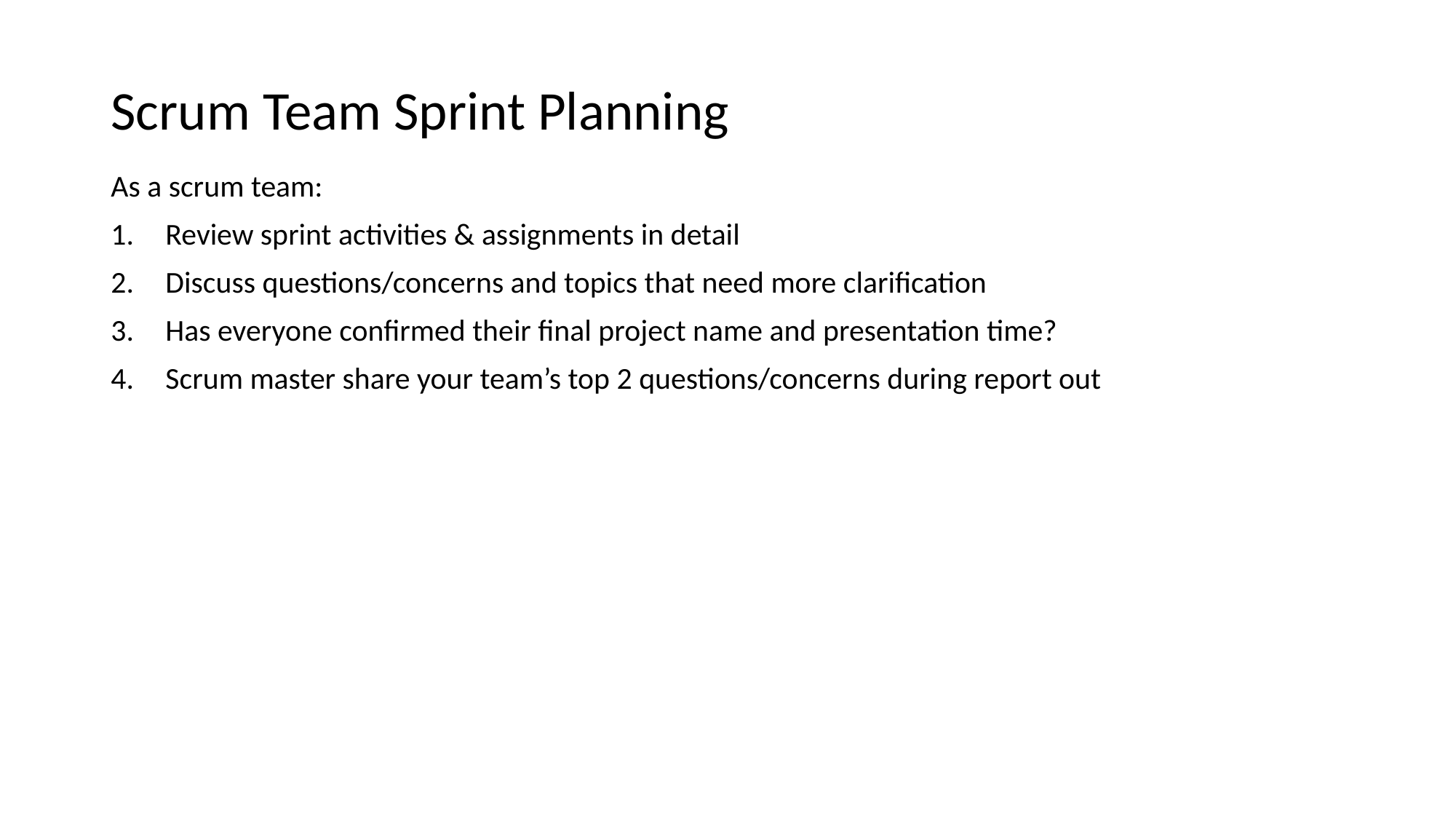

# Scrum Team Sprint Planning
As a scrum team:
Review sprint activities & assignments in detail
Discuss questions/concerns and topics that need more clarification
Has everyone confirmed their final project name and presentation time?
Scrum master share your team’s top 2 questions/concerns during report out